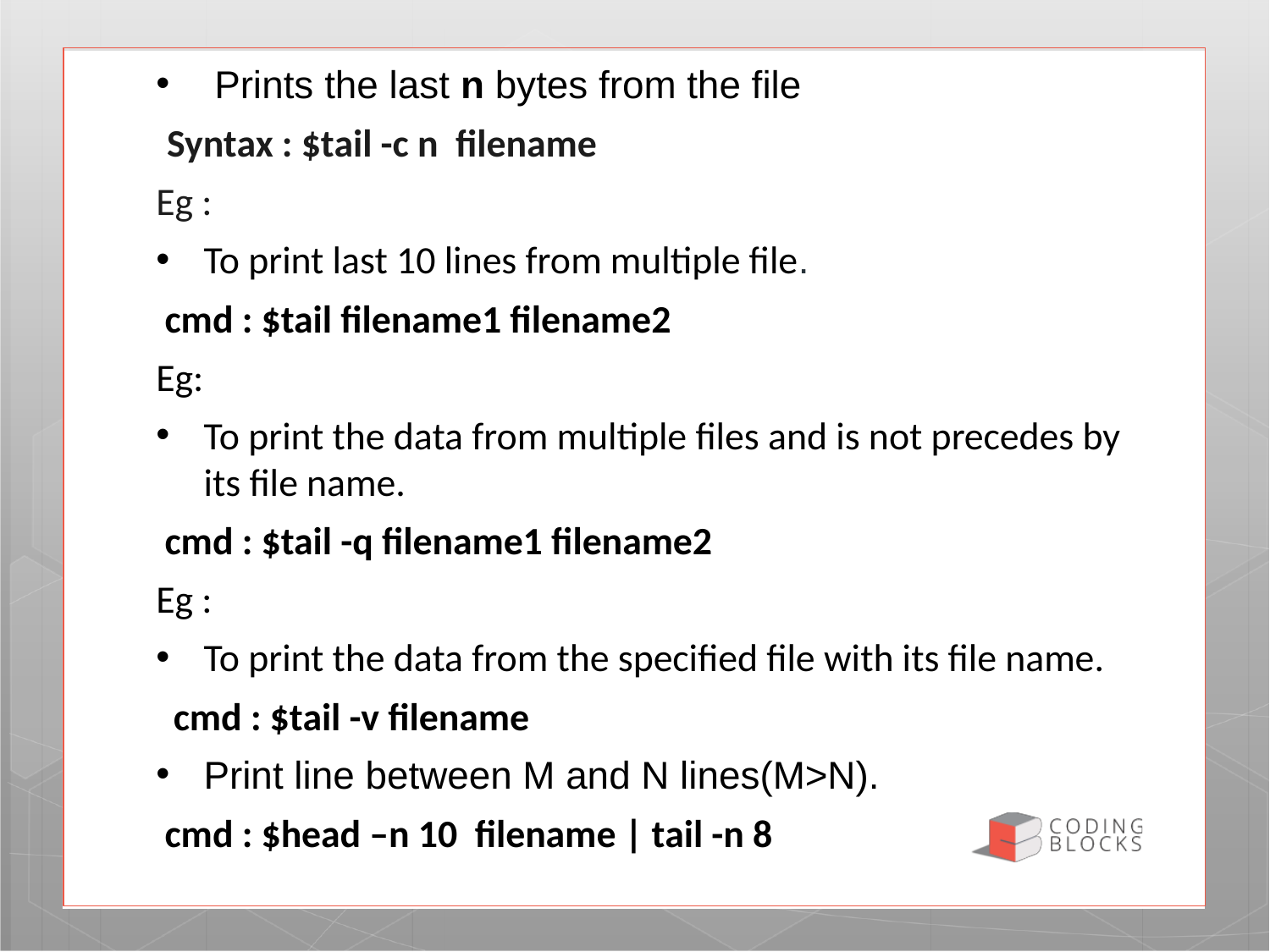

Prints the last n bytes from the file
 Syntax : $tail -c n  filename
Eg :
To print last 10 lines from multiple file.
 cmd : $tail filename1 filename2
Eg:
To print the data from multiple files and is not precedes by its file name.
 cmd : $tail -q filename1 filename2
Eg :
To print the data from the specified file with its file name.
  cmd : $tail -v filename
Print line between M and N lines(M>N).
 cmd : $head –n 10  filename | tail -n 8